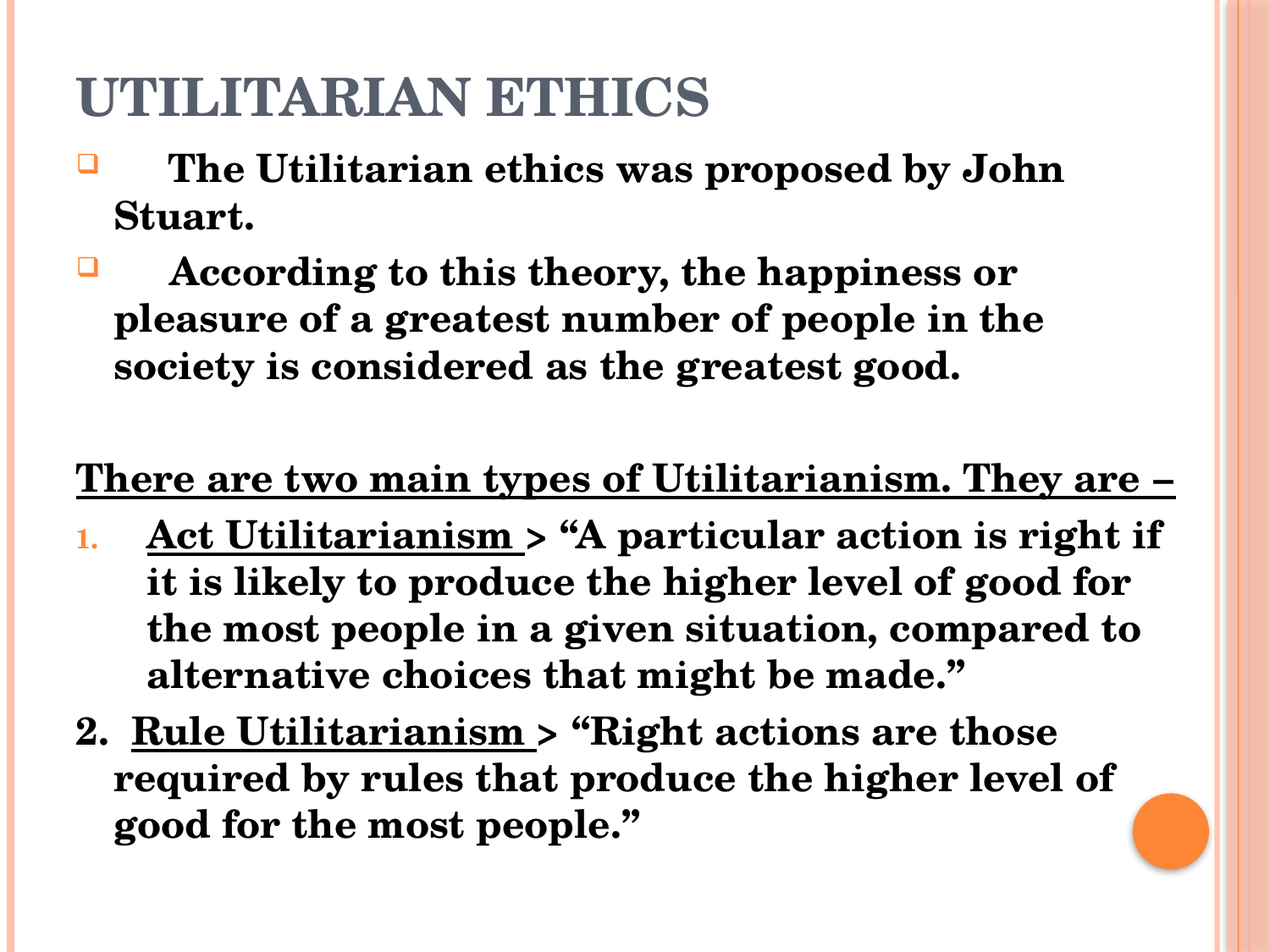

# Utilitarian Ethics
     The Utilitarian ethics was proposed by John Stuart.
     According to this theory, the happiness or pleasure of a greatest number of people in the society is considered as the greatest good.

There are two main types of Utilitarianism. They are −
Act Utilitarianism > “A particular action is right if it is likely to produce the higher level of good for the most people in a given situation, compared to alternative choices that might be made.”
2.  Rule Utilitarianism > “Right actions are those required by rules that produce the higher level of good for the most people.”